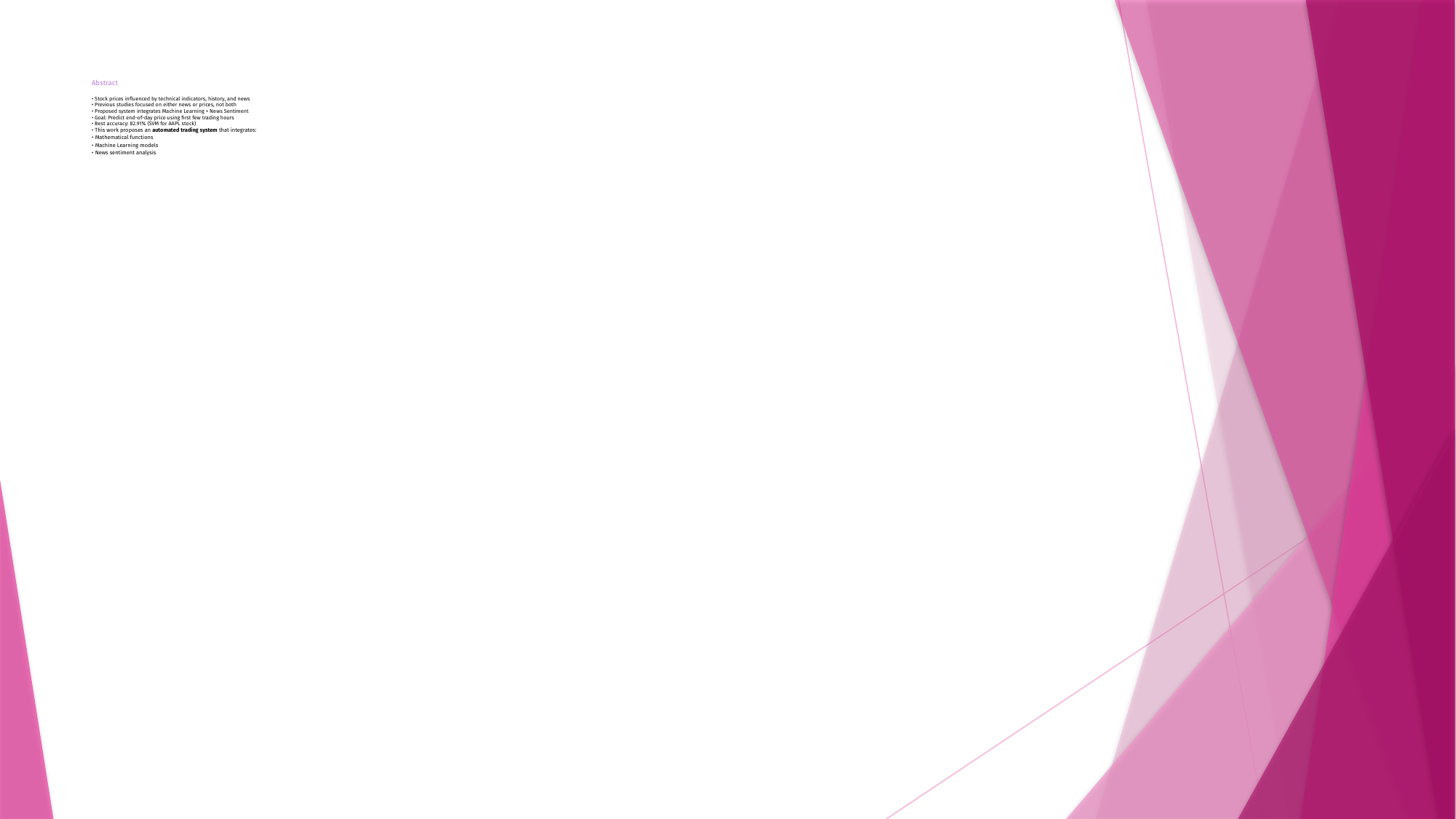

# Abstract • Stock prices influenced by technical indicators, history, and news • Previous studies focused on either news or prices, not both • Proposed system integrates Machine Learning + News Sentiment • Goal: Predict end-of-day price using first few trading hours • Best accuracy: 82.91% (SVM for AAPL stock) • This work proposes an automated trading system that integrates: • Mathematical functions • Machine Learning models • News sentiment analysis